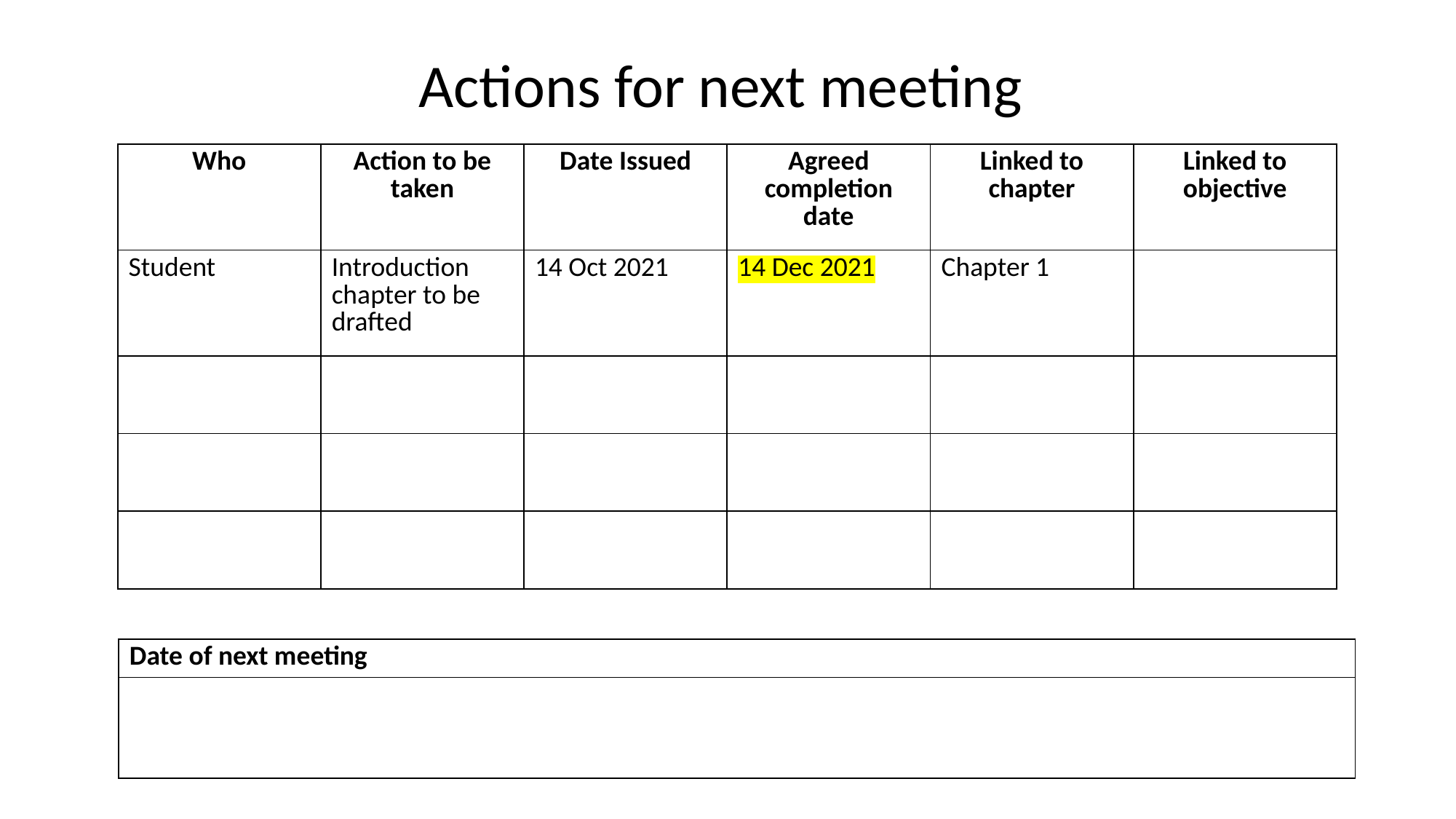

# Actions for next meeting
| Who | Action to be taken | Date Issued | Agreed completion date | Linked to chapter | Linked to objective |
| --- | --- | --- | --- | --- | --- |
| Student | Introduction chapter to be drafted | 14 Oct 2021 | 14 Dec 2021 | Chapter 1 |  |
|  |  |  |  |  |  |
|  |  |  |  |  |  |
|  |  |  |  |  |  |
| Date of next meeting |
| --- |
|  |